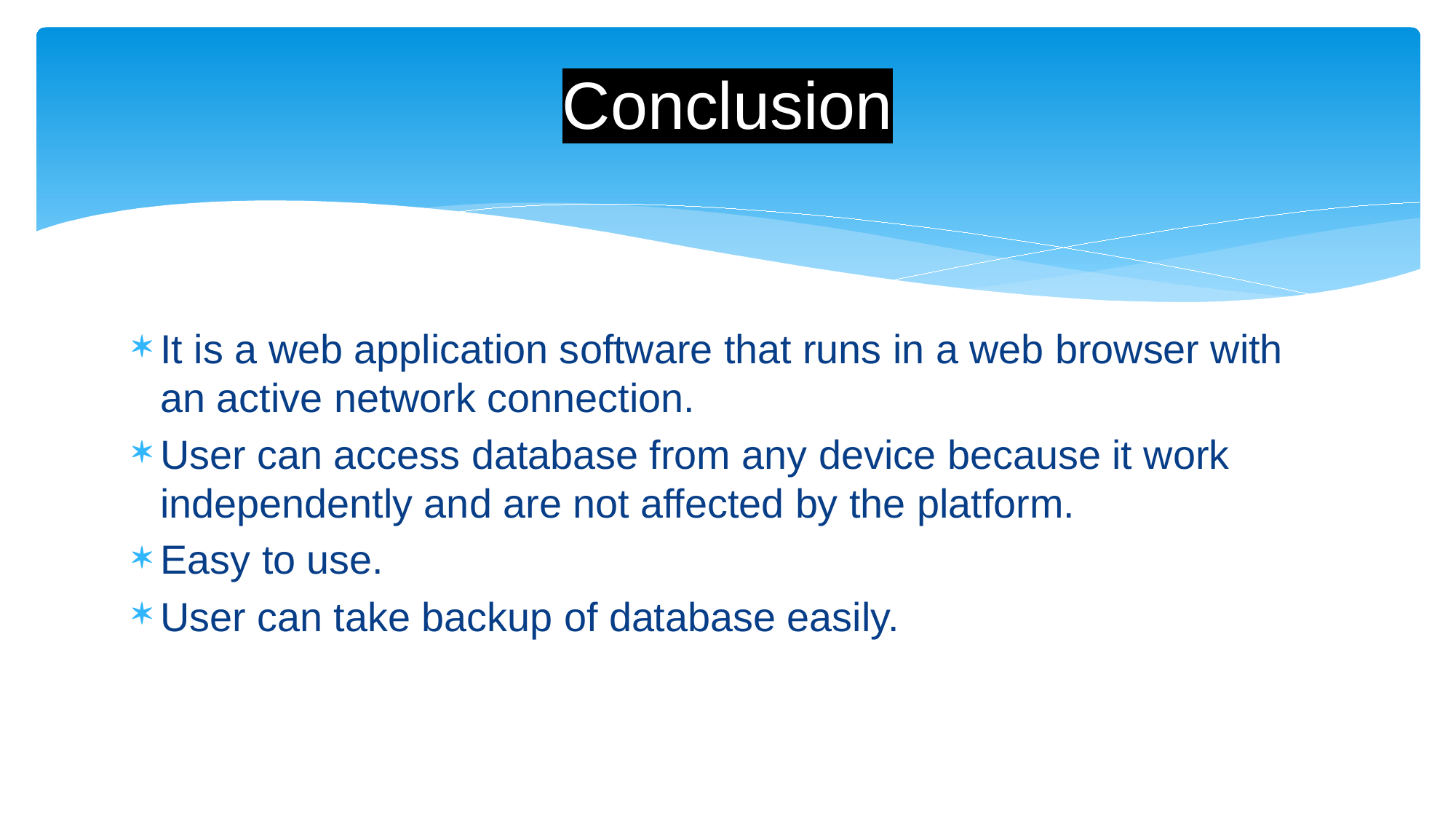

# Conclusion
It is a web application software that runs in a web browser with an active network connection.
User can access database from any device because it work independently and are not affected by the platform.
Easy to use.
User can take backup of database easily.